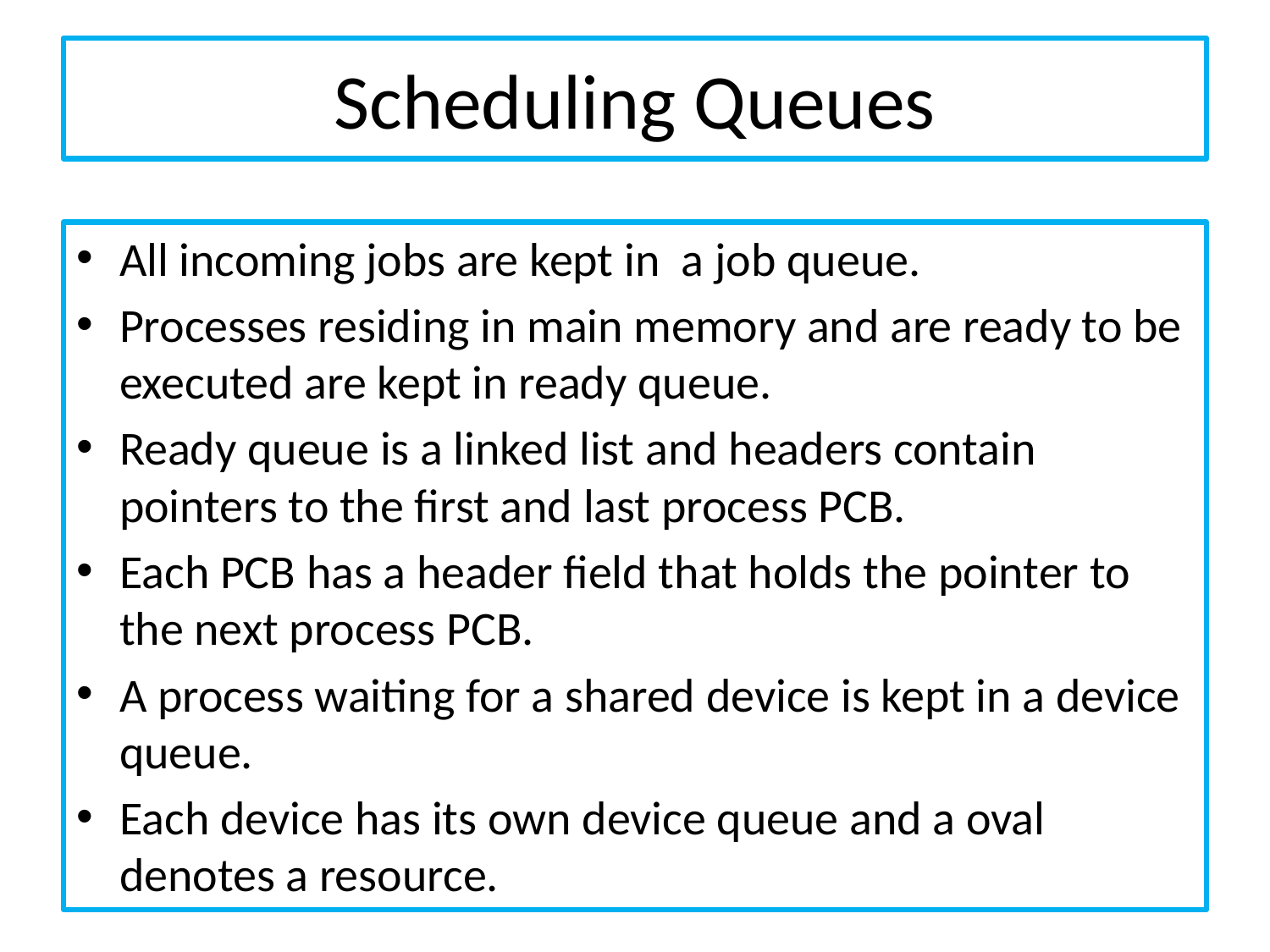

# Scheduling Queues
All incoming jobs are kept in  a job queue.
Processes residing in main memory and are ready to be executed are kept in ready queue.
Ready queue is a linked list and headers contain pointers to the first and last process PCB.
Each PCB has a header field that holds the pointer to the next process PCB.
A process waiting for a shared device is kept in a device queue.
Each device has its own device queue and a oval denotes a resource.